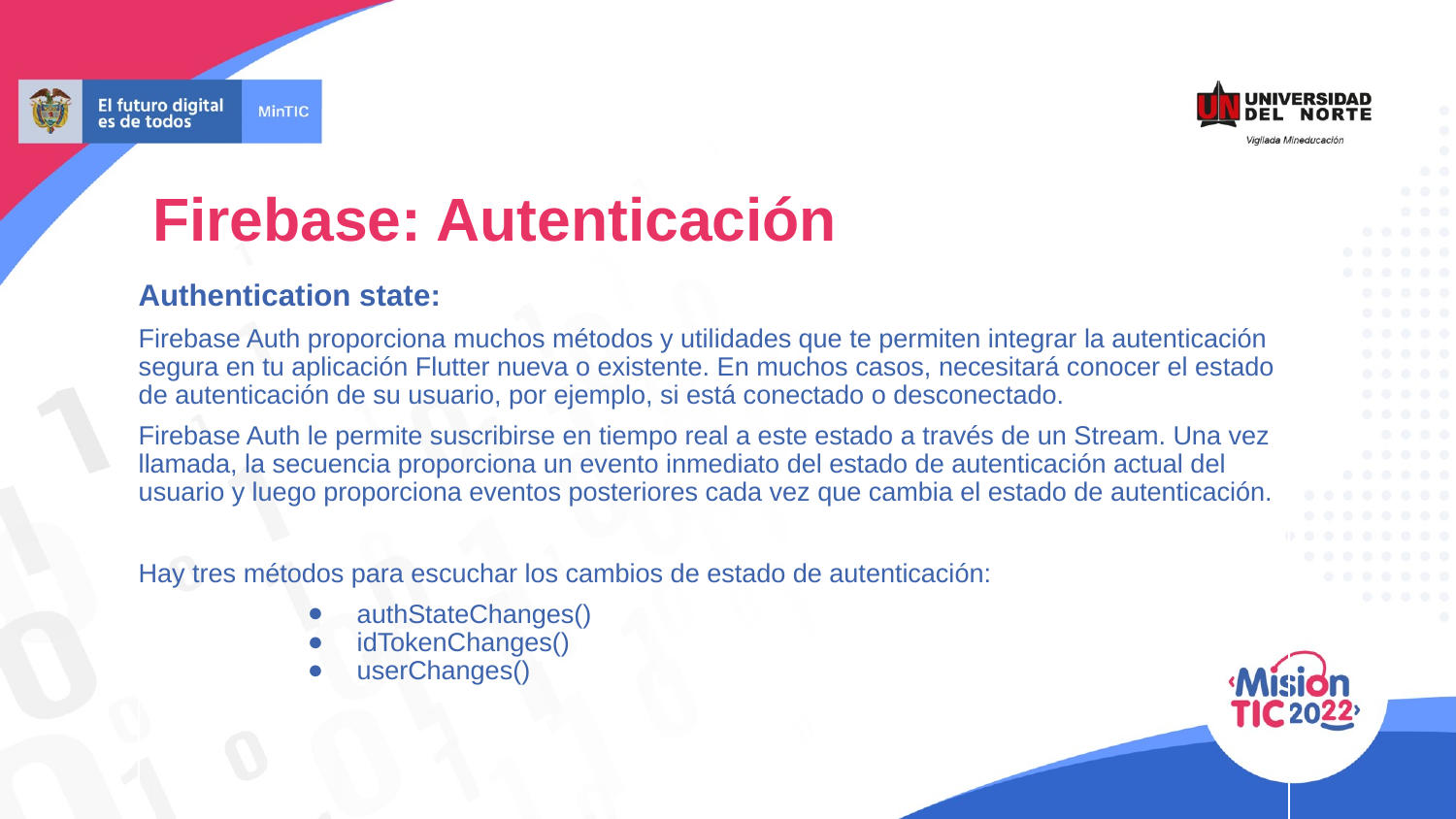

# Firebase: Autenticación
Authentication state:
Firebase Auth proporciona muchos métodos y utilidades que te permiten integrar la autenticación segura en tu aplicación Flutter nueva o existente. En muchos casos, necesitará conocer el estado de autenticación de su usuario, por ejemplo, si está conectado o desconectado.
Firebase Auth le permite suscribirse en tiempo real a este estado a través de un Stream. Una vez llamada, la secuencia proporciona un evento inmediato del estado de autenticación actual del usuario y luego proporciona eventos posteriores cada vez que cambia el estado de autenticación.

Hay tres métodos para escuchar los cambios de estado de autenticación:
authStateChanges()
idTokenChanges()
userChanges()